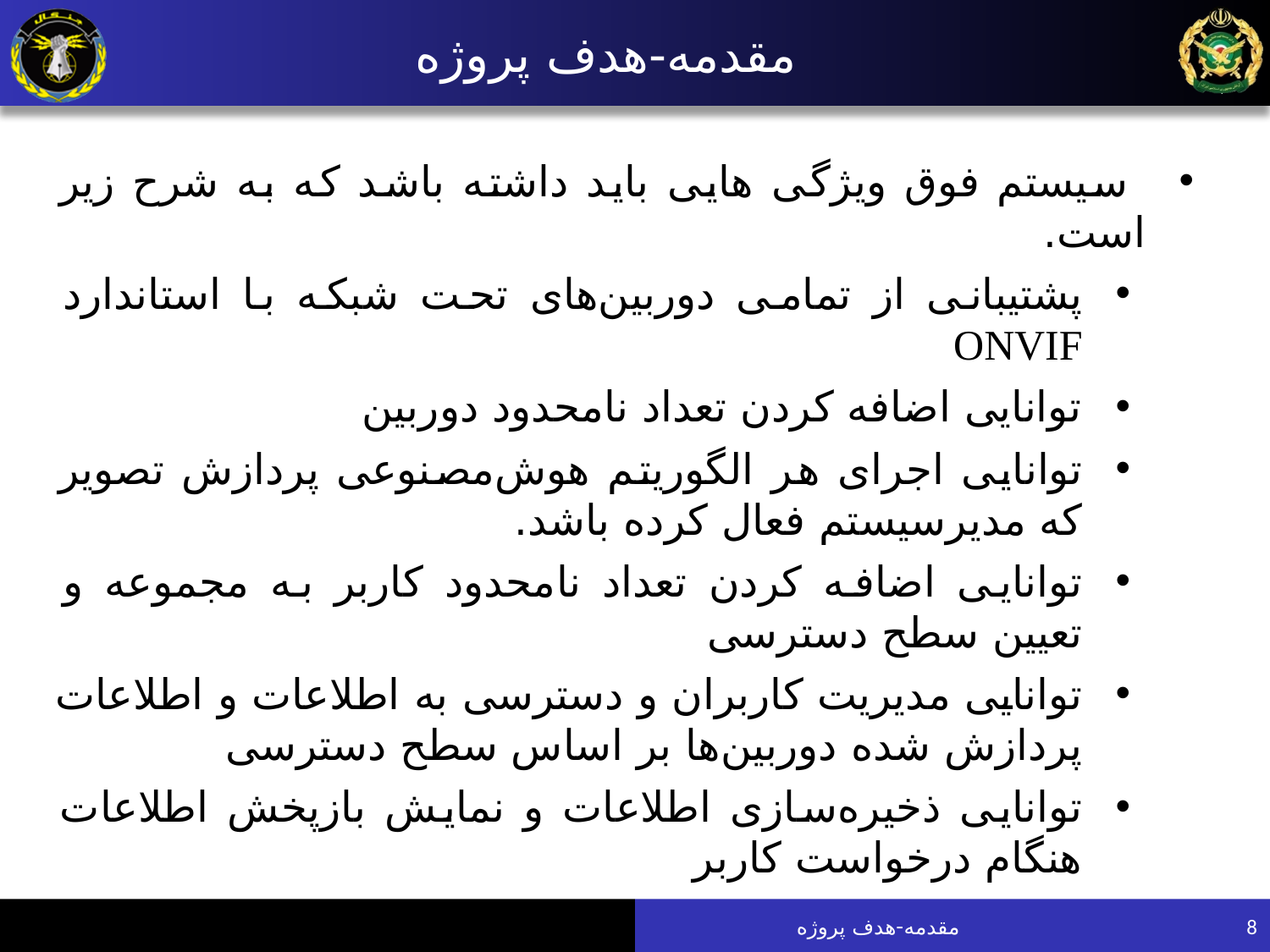

# مقدمه-هدف پروژه
 سیستم فوق ویژگی هایی باید داشته باشد که به شرح زیر است.
پشتیبانی از تمامی دوربین‌های تحت شبکه با استاندارد ONVIF
توانایی اضافه کردن تعداد نامحدود دوربین
توانایی اجرای هر الگوریتم هوش‌مصنوعی پردازش تصویر که مدیرسیستم فعال کرده باشد.
توانایی اضافه کردن تعداد نامحدود کاربر به مجموعه و تعیین سطح دسترسی
توانایی مدیریت کاربران و دسترسی به اطلاعات و اطلاعات پردازش شده دوربین‌ها بر اساس سطح دسترسی
توانایی ذخیره‌سازی اطلاعات و نمایش بازپخش اطلاعات هنگام درخواست کاربر

مقدمه-هدف پروژه
8